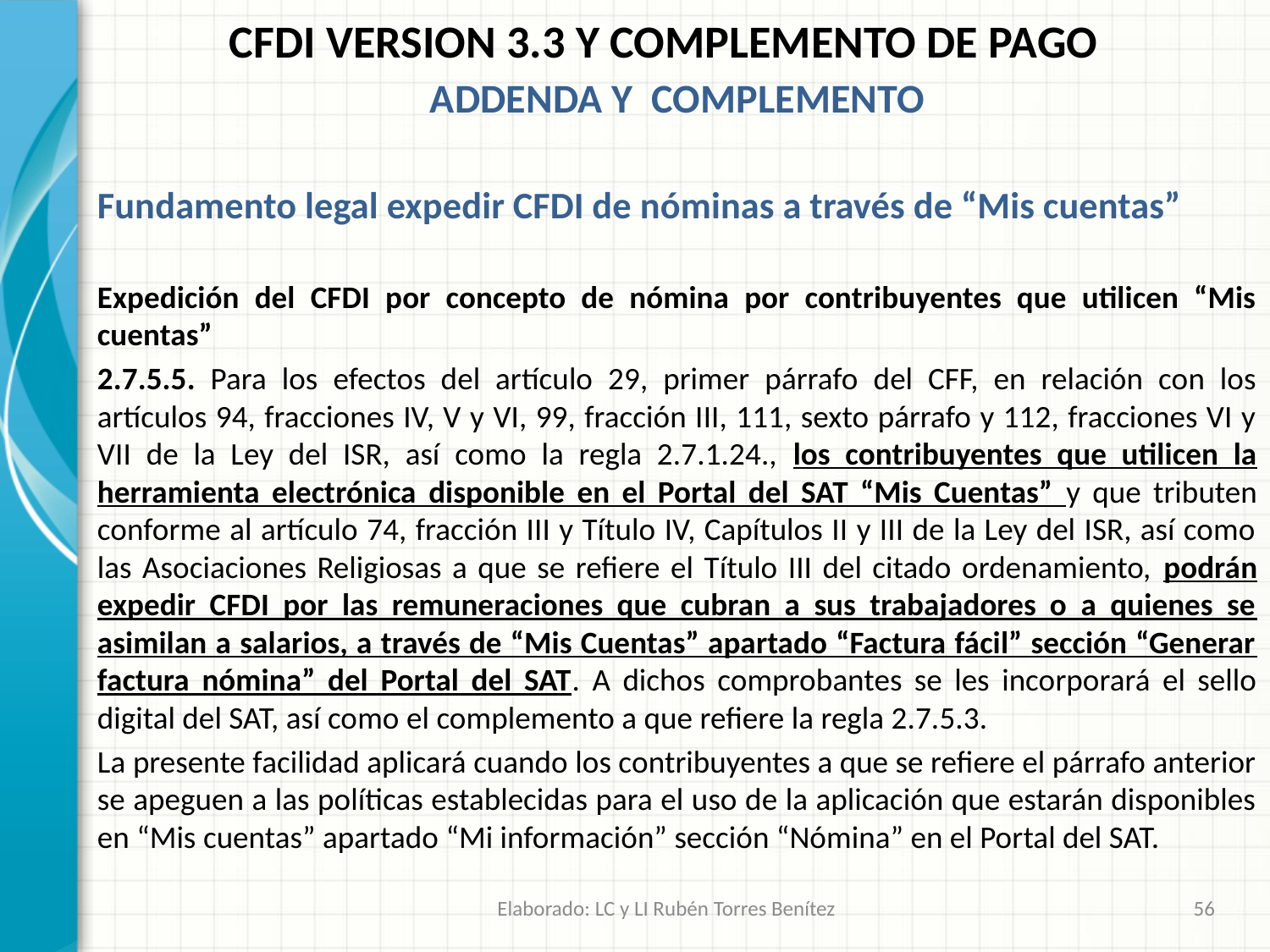

CFDI VERSION 3.3 Y COMPLEMENTO DE PAGO
ADDENDA Y  COMPLEMENTO

Fundamento legal expedir CFDI de nóminas a través de “Mis cuentas”

Expedición del CFDI por concepto de nómina por contribuyentes que utilicen “Mis cuentas”
2.7.5.5.	Para los efectos del artículo 29, primer párrafo del CFF, en relación con los artículos 94, fracciones IV, V y VI, 99, fracción III, 111, sexto párrafo y 112, fracciones VI y VII de la Ley del ISR, así como la regla 2.7.1.24., los contribuyentes que utilicen la herramienta electrónica disponible en el Portal del SAT “Mis Cuentas” y que tributen conforme al artículo 74, fracción III y Título IV, Capítulos II y III de la Ley del ISR, así como las Asociaciones Religiosas a que se refiere el Título III del citado ordenamiento, podrán expedir CFDI por las remuneraciones que cubran a sus trabajadores o a quienes se asimilan a salarios, a través de “Mis Cuentas” apartado “Factura fácil” sección “Generar factura nómina” del Portal del SAT. A dichos comprobantes se les incorporará el sello digital del SAT, así como el complemento a que refiere la regla 2.7.5.3.
La presente facilidad aplicará cuando los contribuyentes a que se refiere el párrafo anterior se apeguen a las políticas establecidas para el uso de la aplicación que estarán disponibles en “Mis cuentas” apartado “Mi información” sección “Nómina” en el Portal del SAT.

Elaborado: LC y LI Rubén Torres Benítez
56